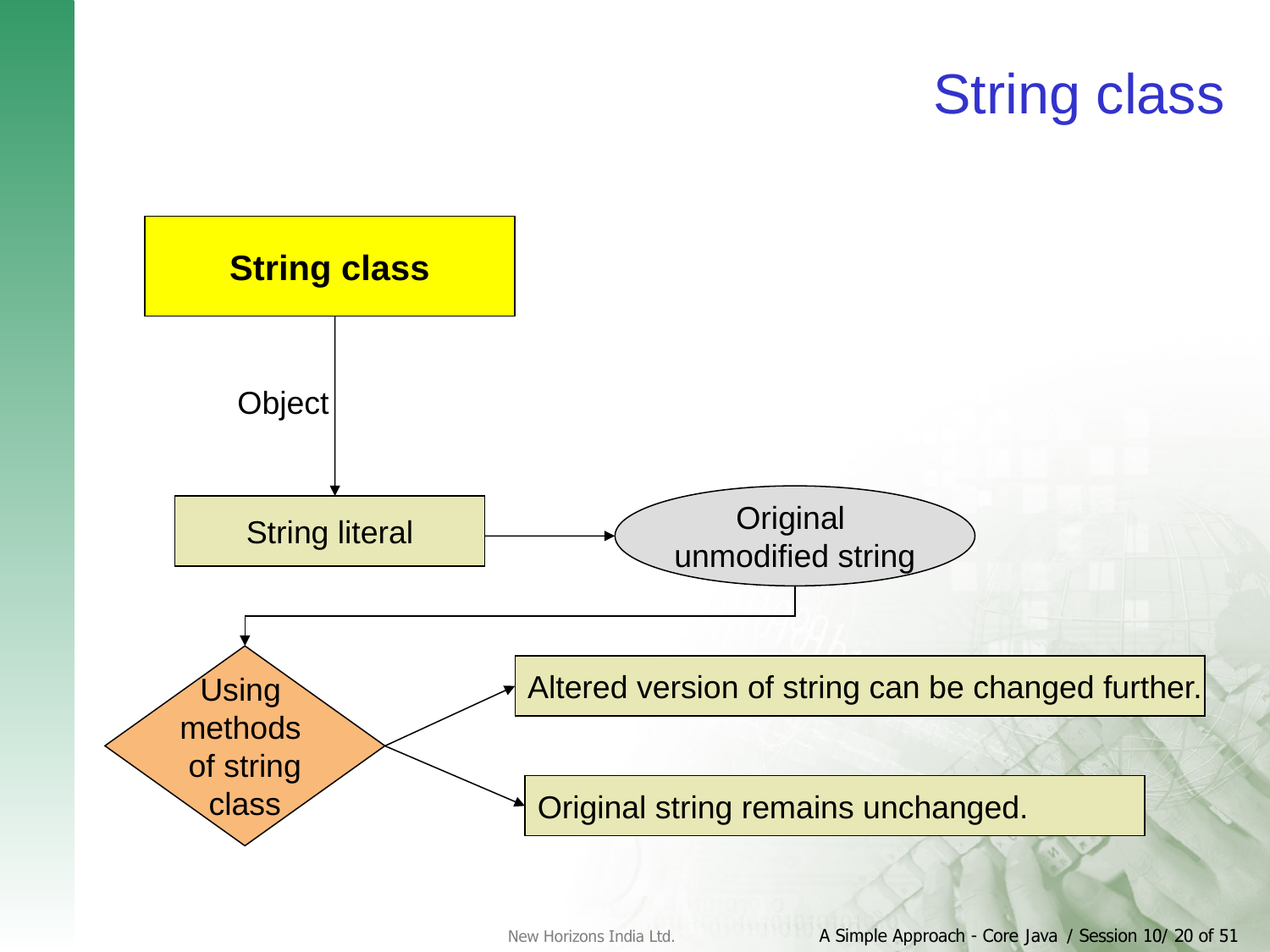

# String class
String class

Object
Original
unmodified string
String literal

Using
methods
of string
class
Altered version of string can be changed further.

Original string remains unchanged.